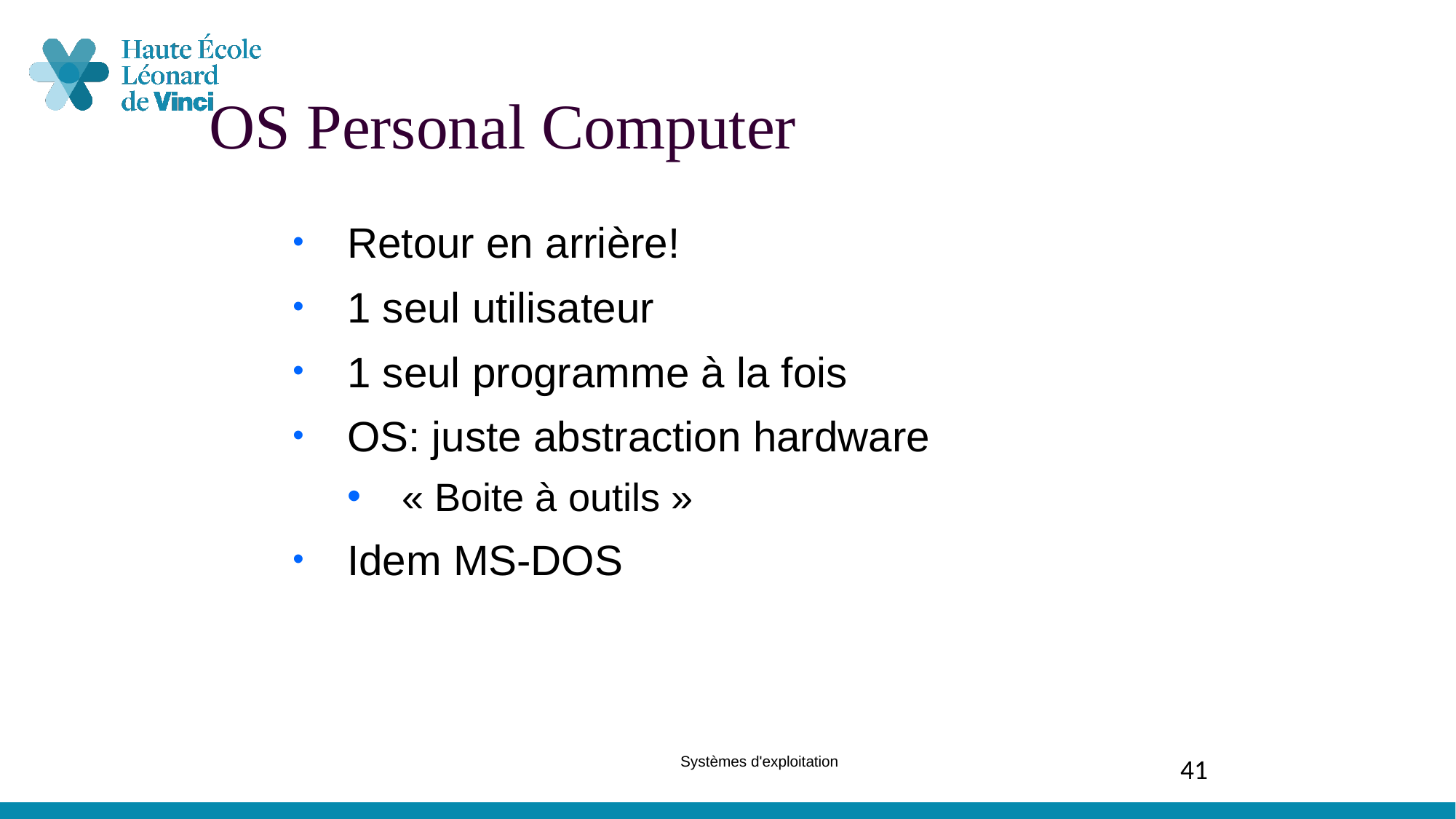

OS Personal Computer
Retour en arrière!
1 seul utilisateur
1 seul programme à la fois
OS: juste abstraction hardware
« Boite à outils »
Idem MS-DOS
Systèmes d'exploitation
41